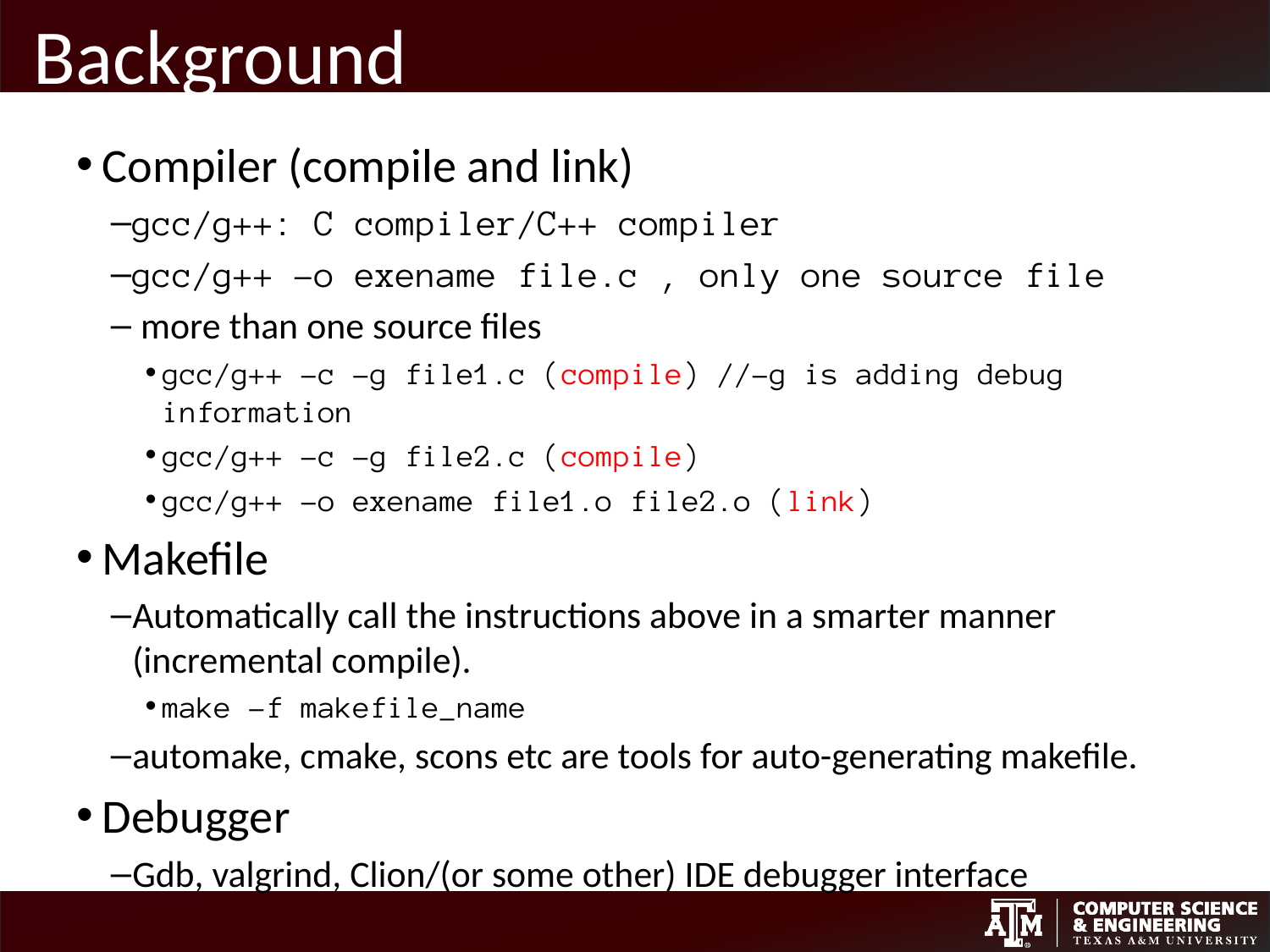

# Background
Compiler (compile and link)
gcc/g++: C compiler/C++ compiler
gcc/g++ -o exename file.c , only one source file
 more than one source files
gcc/g++ -c -g file1.c (compile) //-g is adding debug information
gcc/g++ -c -g file2.c (compile)
gcc/g++ -o exename file1.o file2.o (link)
Makefile
Automatically call the instructions above in a smarter manner (incremental compile).
make -f makefile_name
automake, cmake, scons etc are tools for auto-generating makefile.
Debugger
Gdb, valgrind, Clion/(or some other) IDE debugger interface